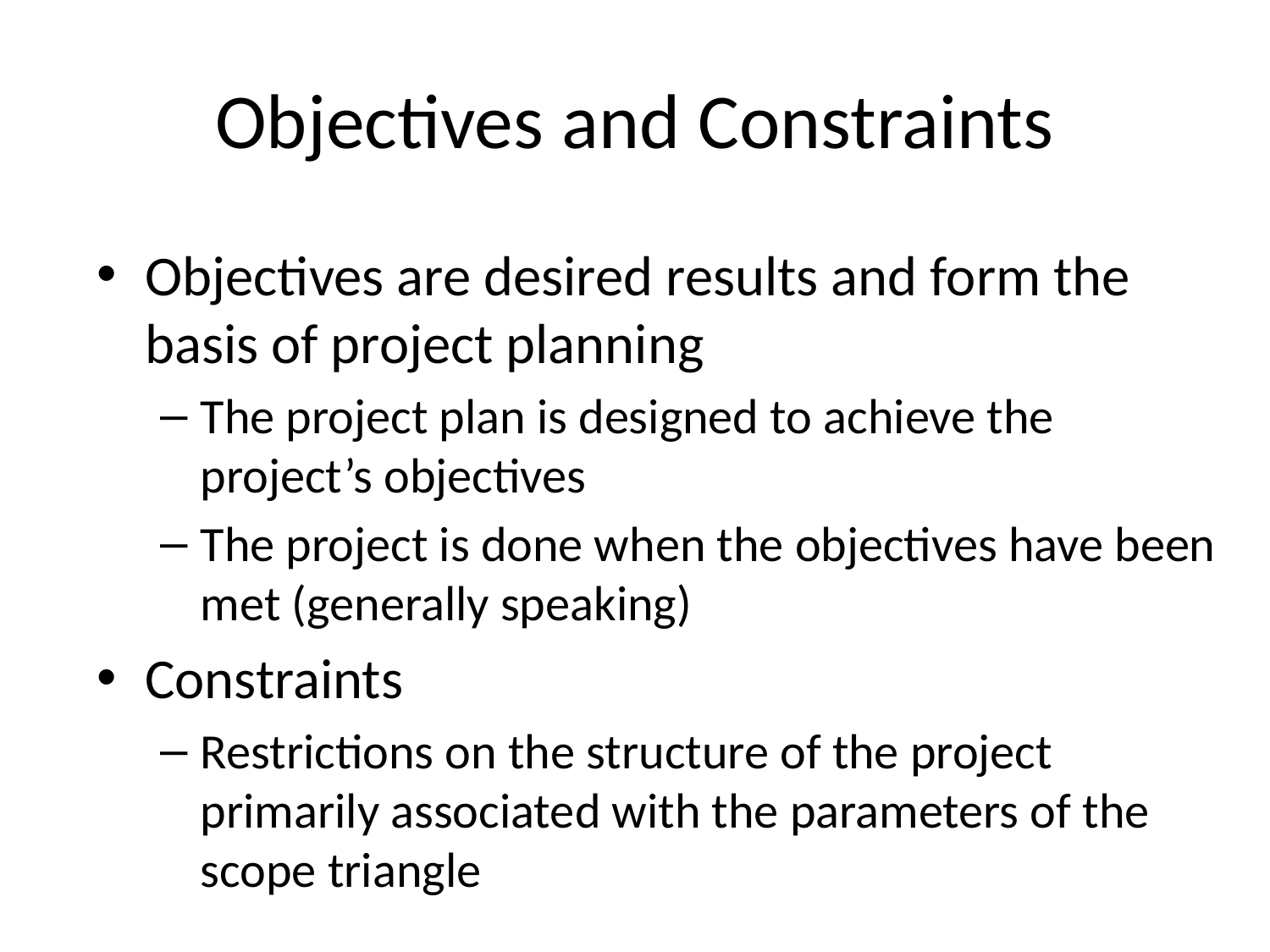

# Objectives and Constraints
Objectives are desired results and form the basis of project planning
The project plan is designed to achieve the project’s objectives
The project is done when the objectives have been met (generally speaking)
Constraints
Restrictions on the structure of the project primarily associated with the parameters of the scope triangle